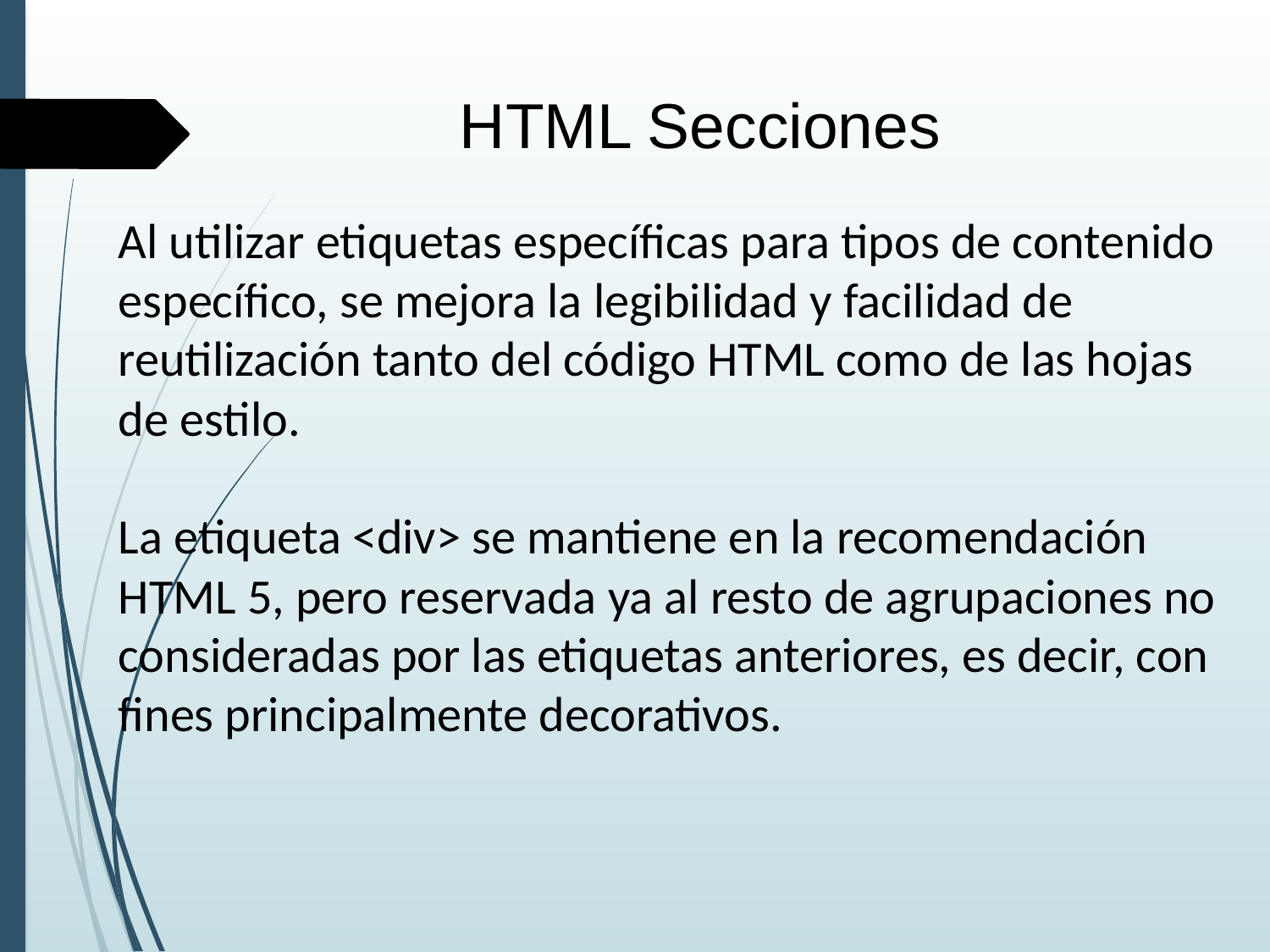

HTML Secciones
Al utilizar etiquetas específicas para tipos de contenido específico, se mejora la legibilidad y facilidad de reutilización tanto del código HTML como de las hojas de estilo.

La etiqueta <div> se mantiene en la recomendación HTML 5, pero reservada ya al resto de agrupaciones no consideradas por las etiquetas anteriores, es decir, con fines principalmente decorativos.